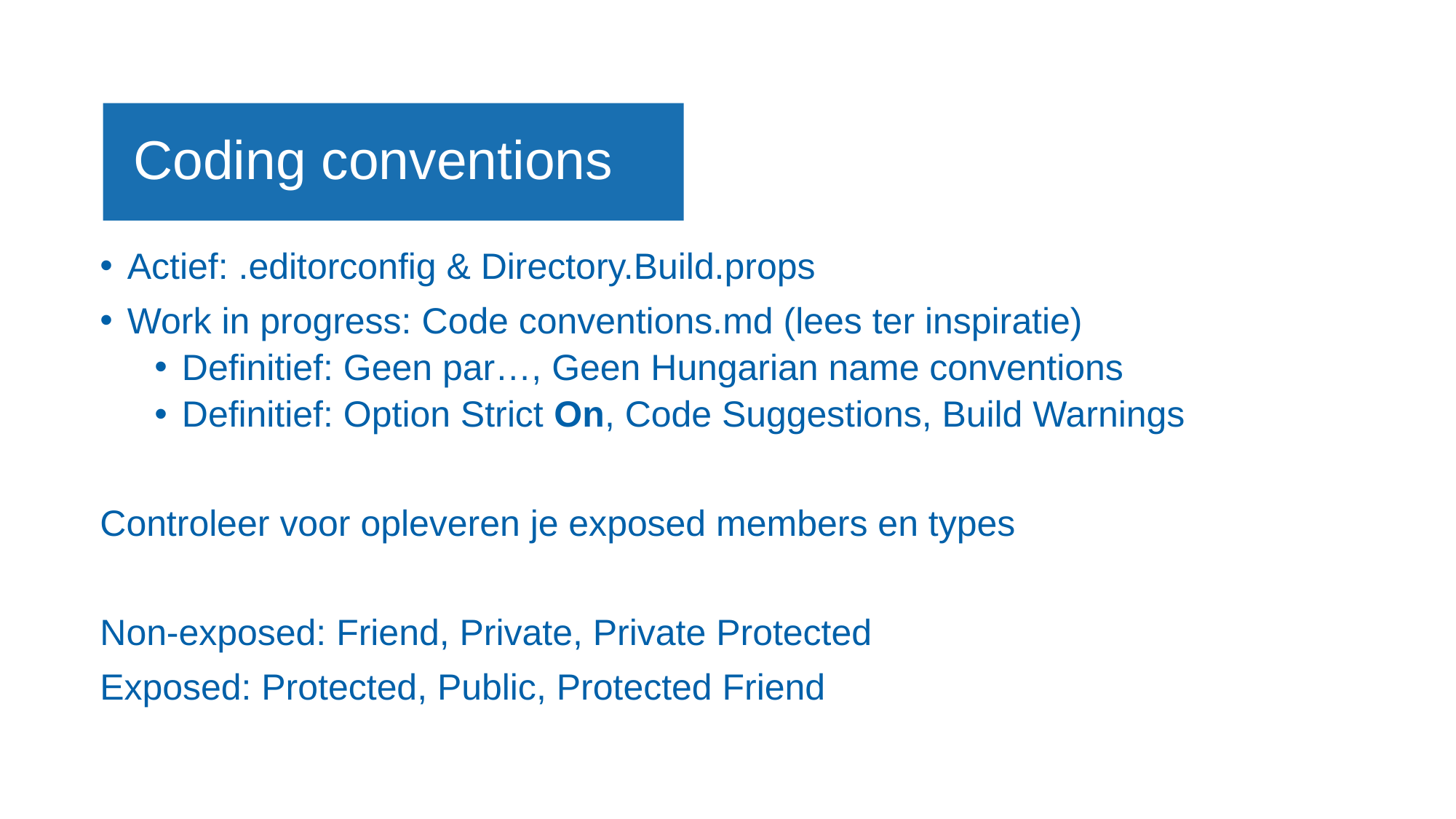

# Coding conventions
Actief: .editorconfig & Directory.Build.props
Work in progress: Code conventions.md (lees ter inspiratie)
Definitief: Geen par…, Geen Hungarian name conventions
Definitief: Option Strict On, Code Suggestions, Build Warnings

Controleer voor opleveren je exposed members en types

Non-exposed: Friend, Private, Private Protected
Exposed: Protected, Public, Protected Friend